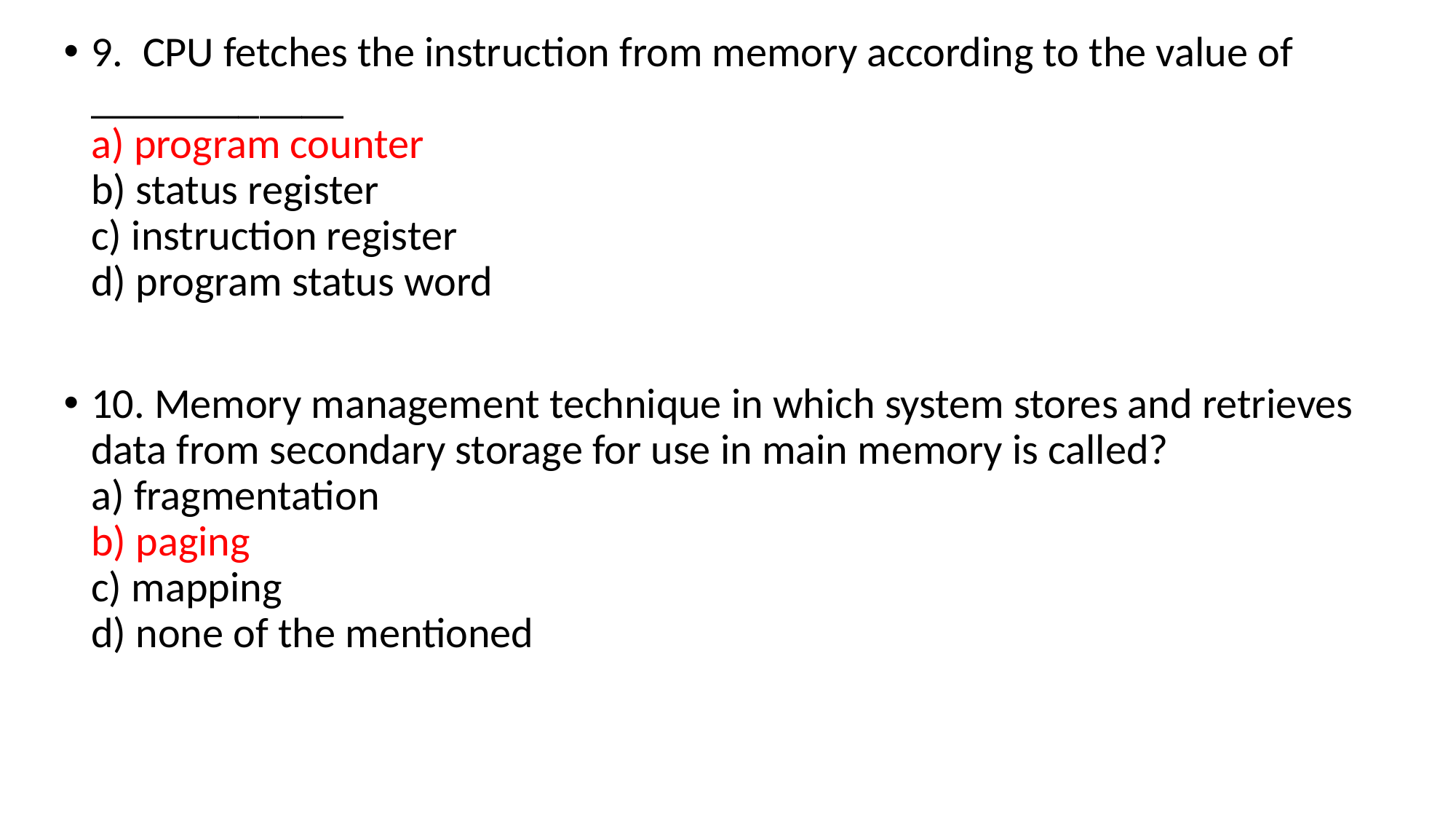

9.  CPU fetches the instruction from memory according to the value of ____________
a) program counter
b) status register
c) instruction register
d) program status word

10. Memory management technique in which system stores and retrieves data from secondary storage for use in main memory is called?
a) fragmentation
b) paging
c) mapping
d) none of the mentioned